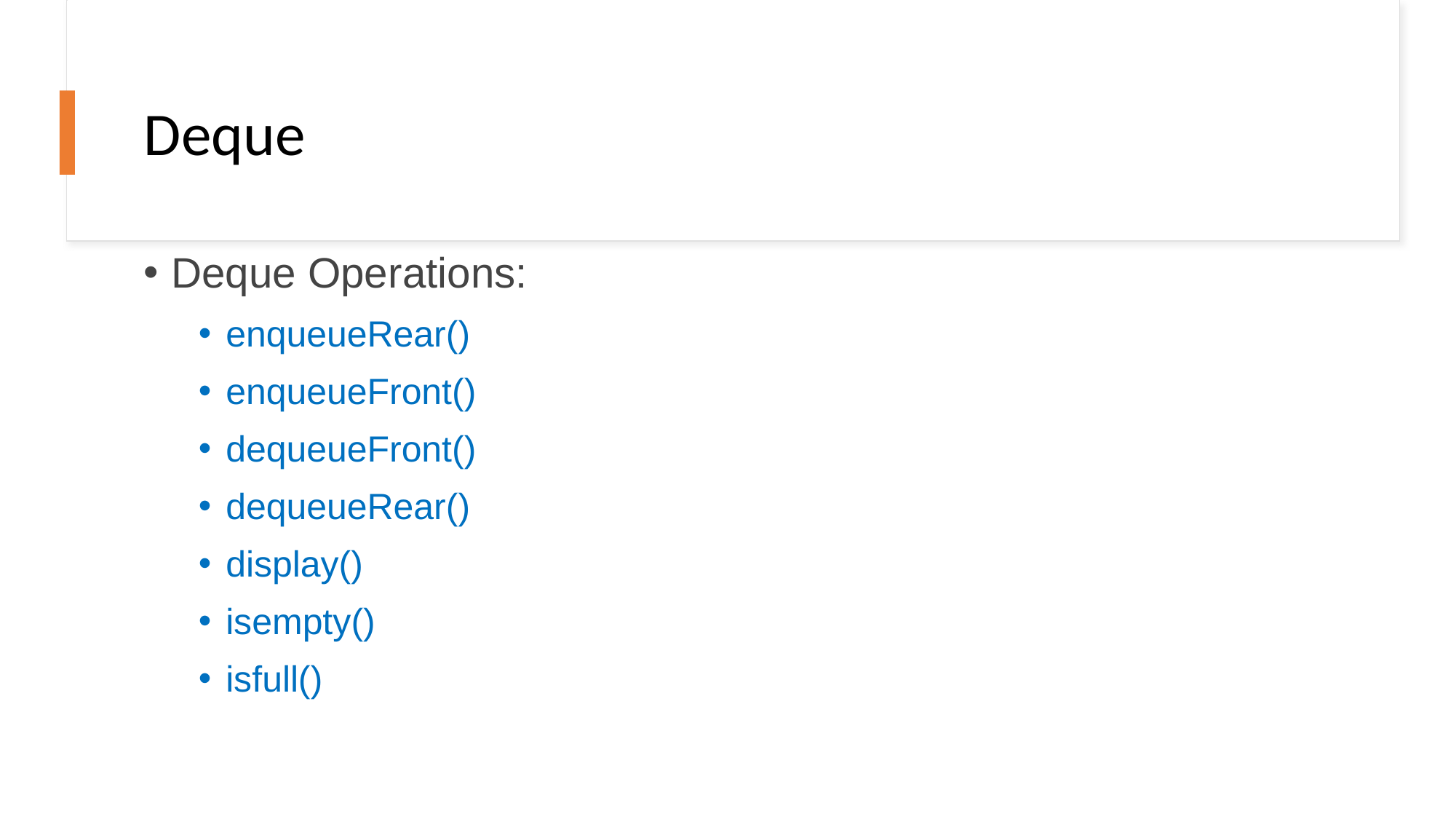

# Deque

Deque Operations:
enqueueRear()
enqueueFront()
dequeueFront()
dequeueRear()
display()
isempty()
isfull()